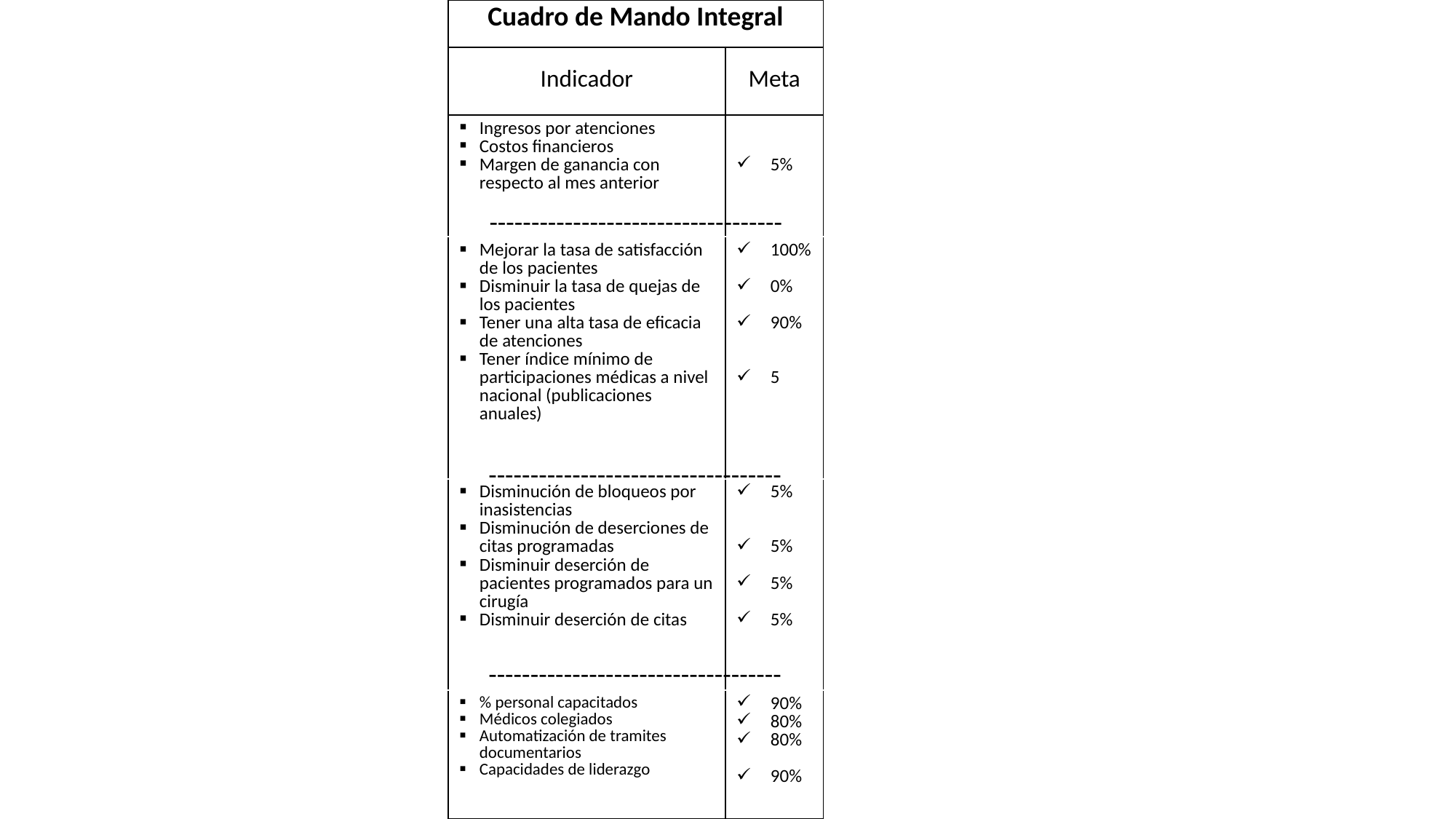

| Cuadro de Mando Integral |  |
| --- | --- |
| Indicador | Meta |
| Ingresos por atenciones Costos financieros Margen de ganancia con respecto al mes anterior | 5% |
| Mejorar la tasa de satisfacción de los pacientes Disminuir la tasa de quejas de los pacientes Tener una alta tasa de eficacia de atenciones Tener índice mínimo de participaciones médicas a nivel nacional (publicaciones anuales) | 100% 0% 90% 5 |
| Disminución de bloqueos por inasistencias Disminución de deserciones de citas programadas Disminuir deserción de pacientes programados para un cirugía Disminuir deserción de citas | 5% 5% 5% 5% |
| % personal capacitados Médicos colegiados Automatización de tramites documentarios Capacidades de liderazgo | 90% 80% 80% 90% |
-----------------------------------
-----------------------------------
-----------------------------------